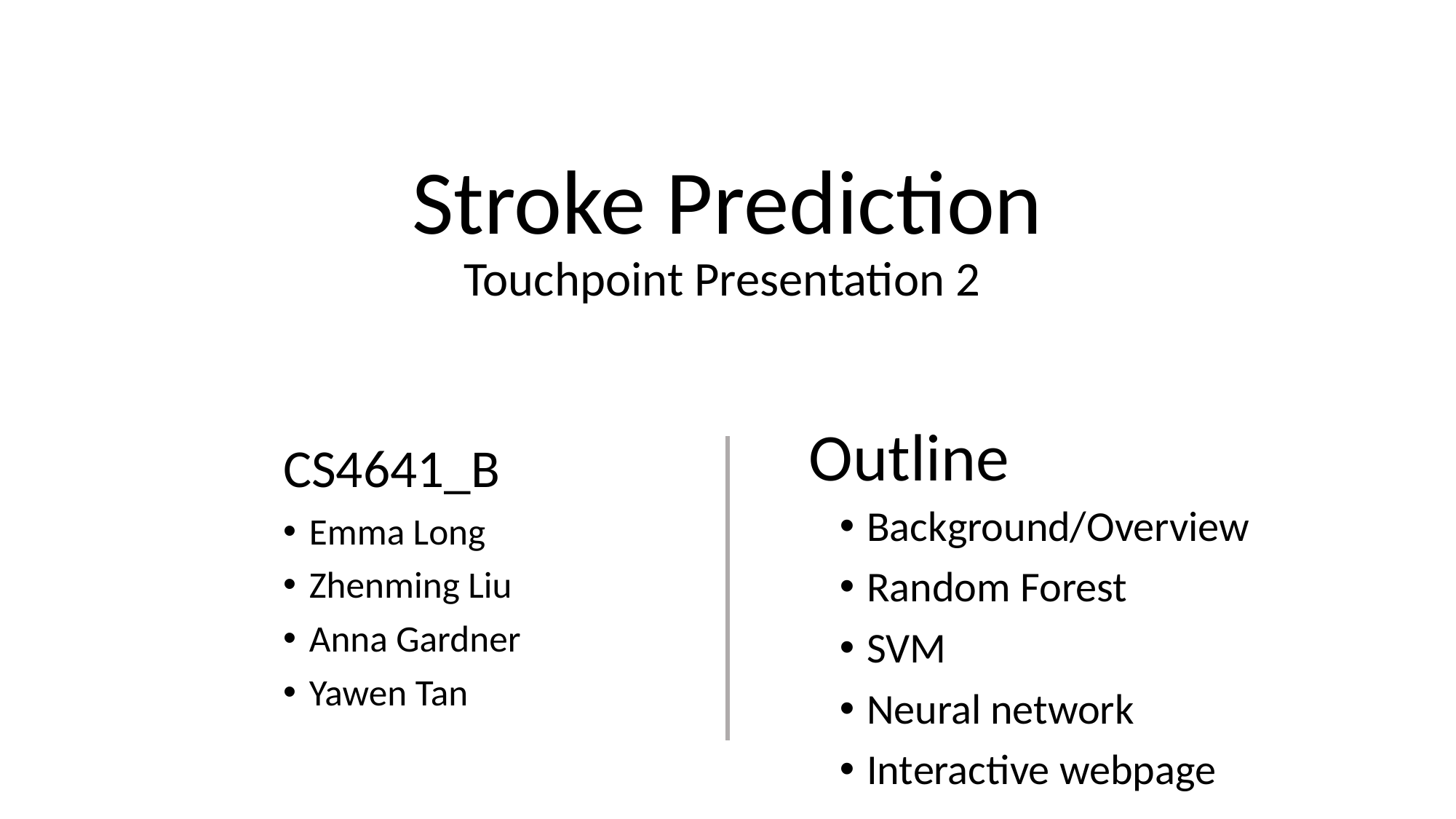

Stroke Prediction
Touchpoint Presentation 2
# Outline
CS4641_B
Emma Long
Zhenming Liu
Anna Gardner
Yawen Tan

Background/Overview
Random Forest
SVM
Neural network
Interactive webpage